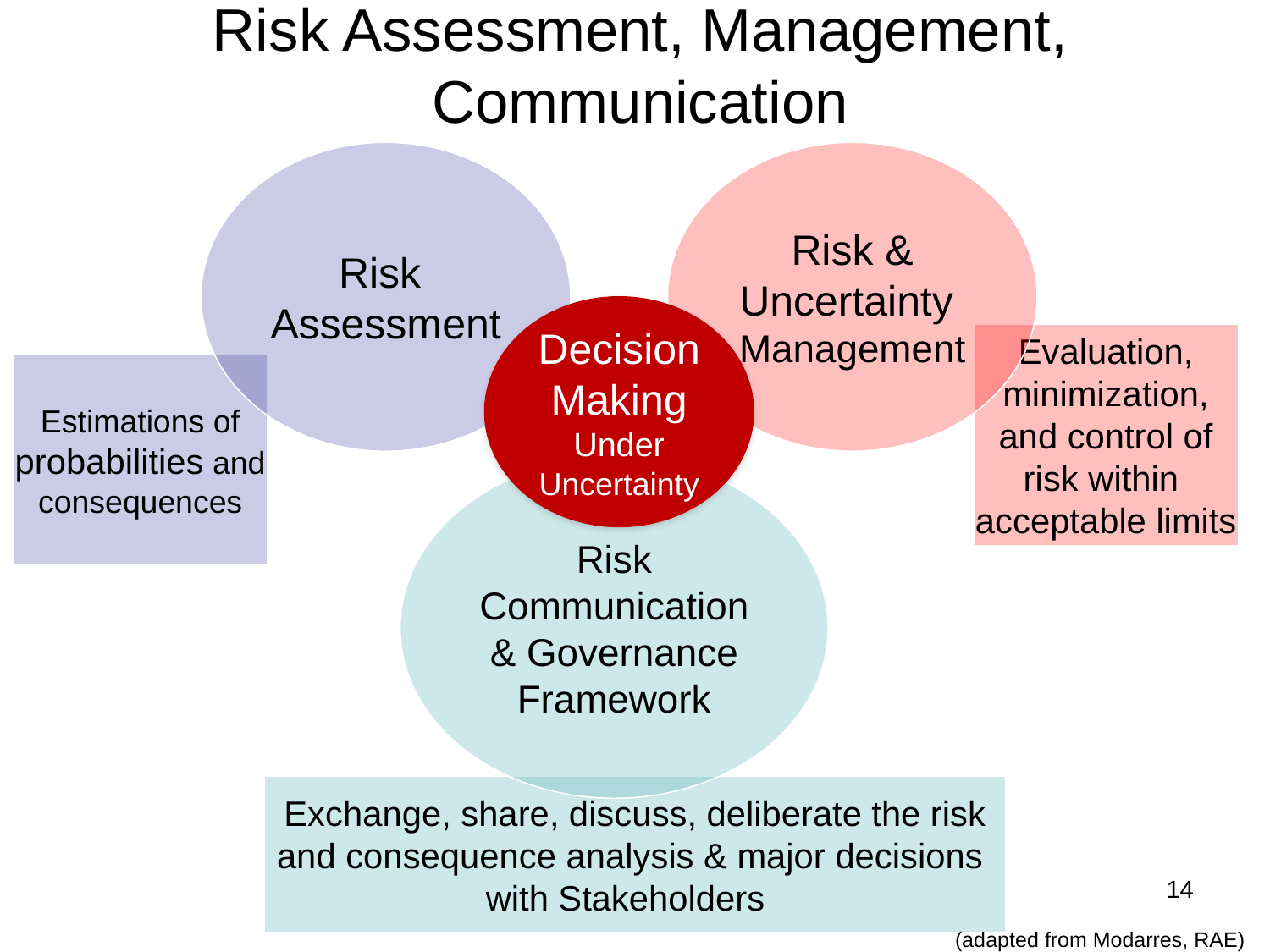

# Risk Assessment, Management, Communication
Risk
Assessment
Risk & Uncertainty
Management
Decision Making Under Uncertainty
Risk Communication& Governance Framework
 Evaluation,
minimization,
and control of
risk within
acceptable limits
Estimations of
probabilities and
consequences
Exchange, share, discuss, deliberate the risk
and consequence analysis & major decisions
with Stakeholders
14
(adapted from Modarres, RAE)